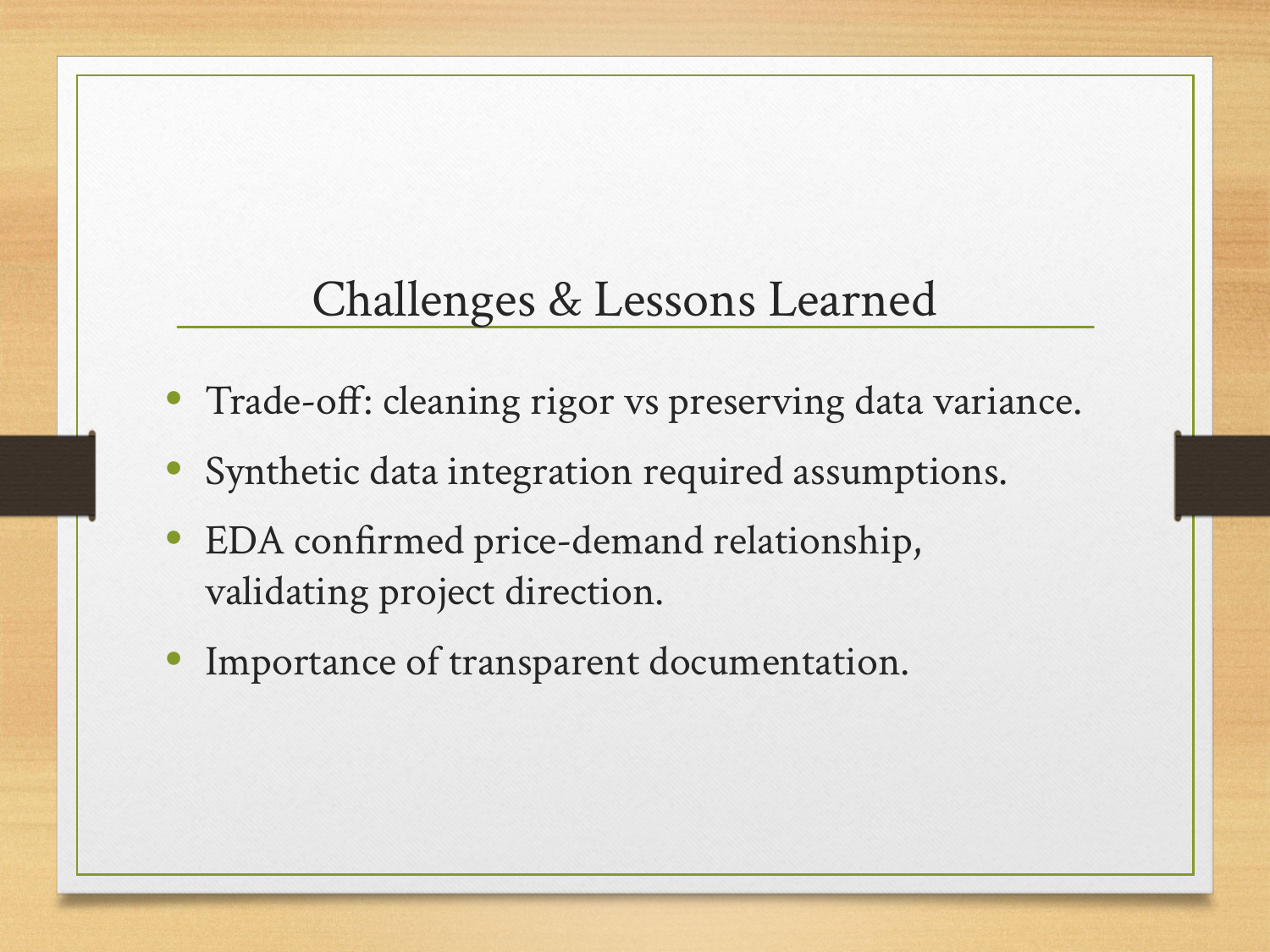

# Challenges & Lessons Learned
Trade-off: cleaning rigor vs preserving data variance.
Synthetic data integration required assumptions.
EDA confirmed price-demand relationship, validating project direction.
Importance of transparent documentation.